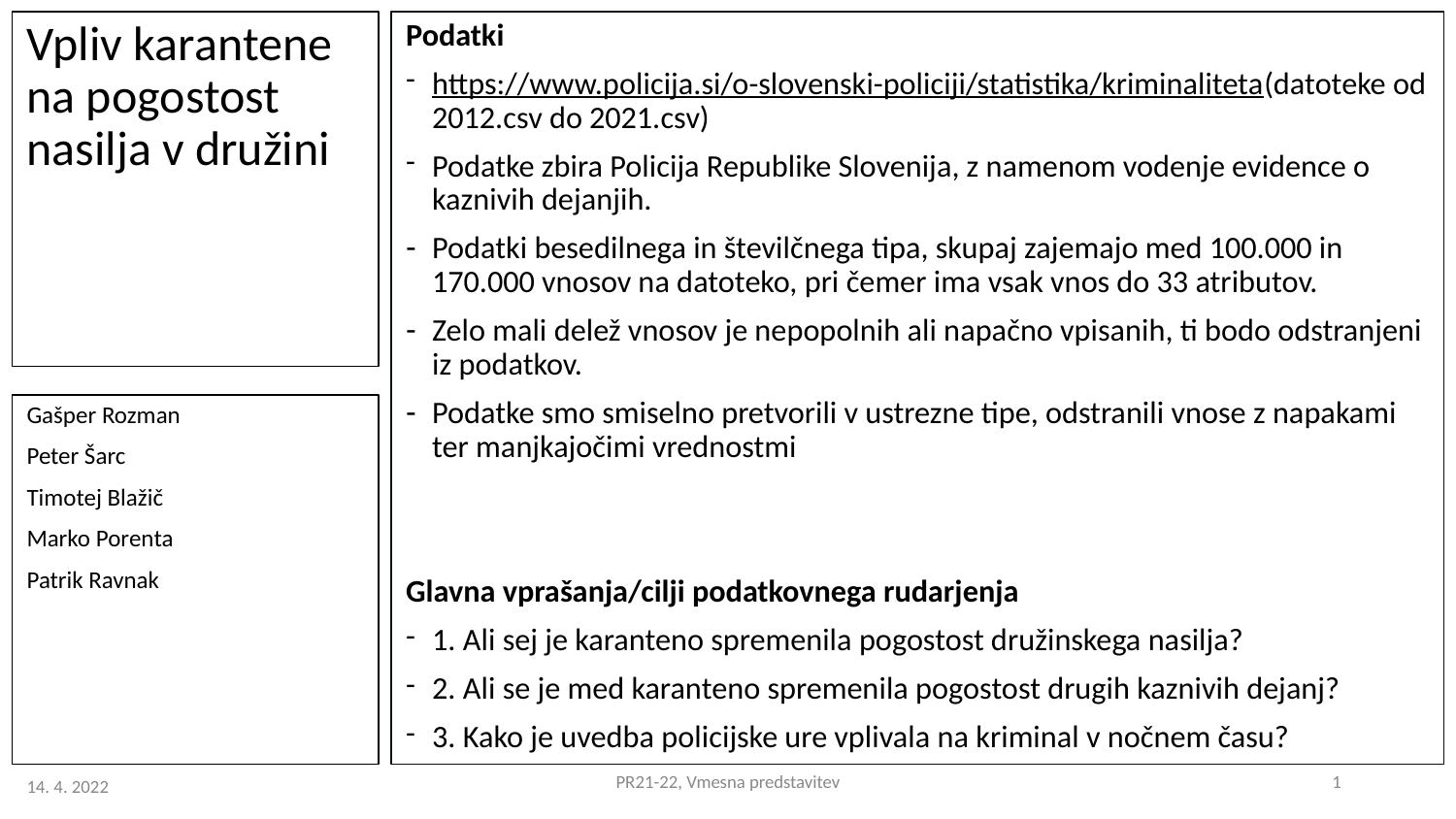

# Vpliv karantene na pogostost nasilja v družini
Podatki
https://www.policija.si/o-slovenski-policiji/statistika/kriminaliteta(datoteke od 2012.csv do 2021.csv)
Podatke zbira Policija Republike Slovenija, z namenom vodenje evidence o kaznivih dejanjih.
Podatki besedilnega in številčnega tipa, skupaj zajemajo med 100.000 in 170.000 vnosov na datoteko, pri čemer ima vsak vnos do 33 atributov.
Zelo mali delež vnosov je nepopolnih ali napačno vpisanih, ti bodo odstranjeni iz podatkov.
Podatke smo smiselno pretvorili v ustrezne tipe, odstranili vnose z napakami ter manjkajočimi vrednostmi

Glavna vprašanja/cilji podatkovnega rudarjenja
1. Ali sej je karanteno spremenila pogostost družinskega nasilja?
2. Ali se je med karanteno spremenila pogostost drugih kaznivih dejanj?
3. Kako je uvedba policijske ure vplivala na kriminal v nočnem času?
Gašper Rozman
Peter Šarc
Timotej Blažič
Marko Porenta
Patrik Ravnak

PR21-22, Vmesna predstavitev
1
14. 4. 2022